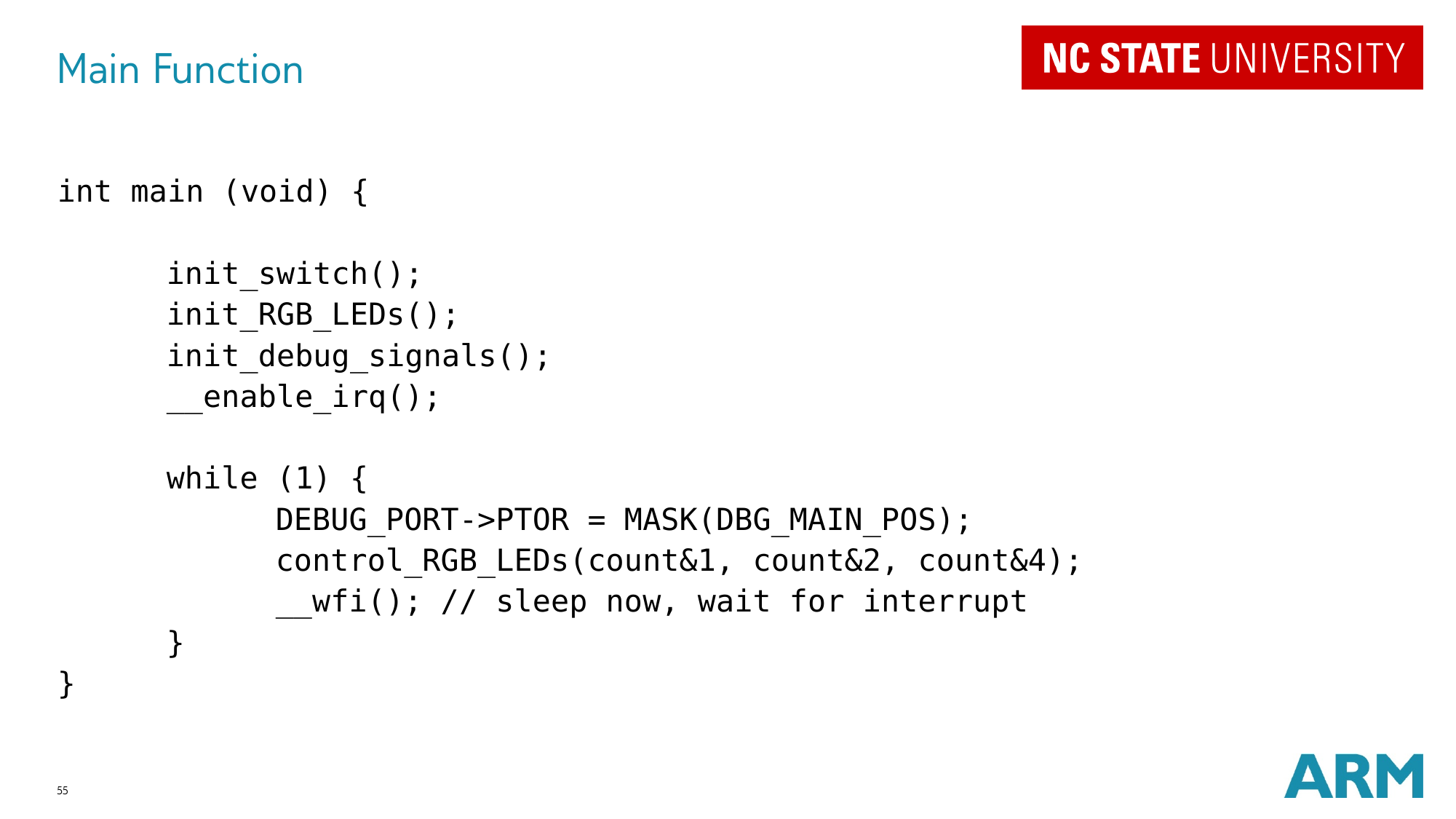

# Main Function
int main (void) {

	init_switch();
	init_RGB_LEDs();
	init_debug_signals();
	__enable_irq();

	while (1) {
		DEBUG_PORT->PTOR = MASK(DBG_MAIN_POS);
		control_RGB_LEDs(count&1, count&2, count&4);
		__wfi(); // sleep now, wait for interrupt
	}
}